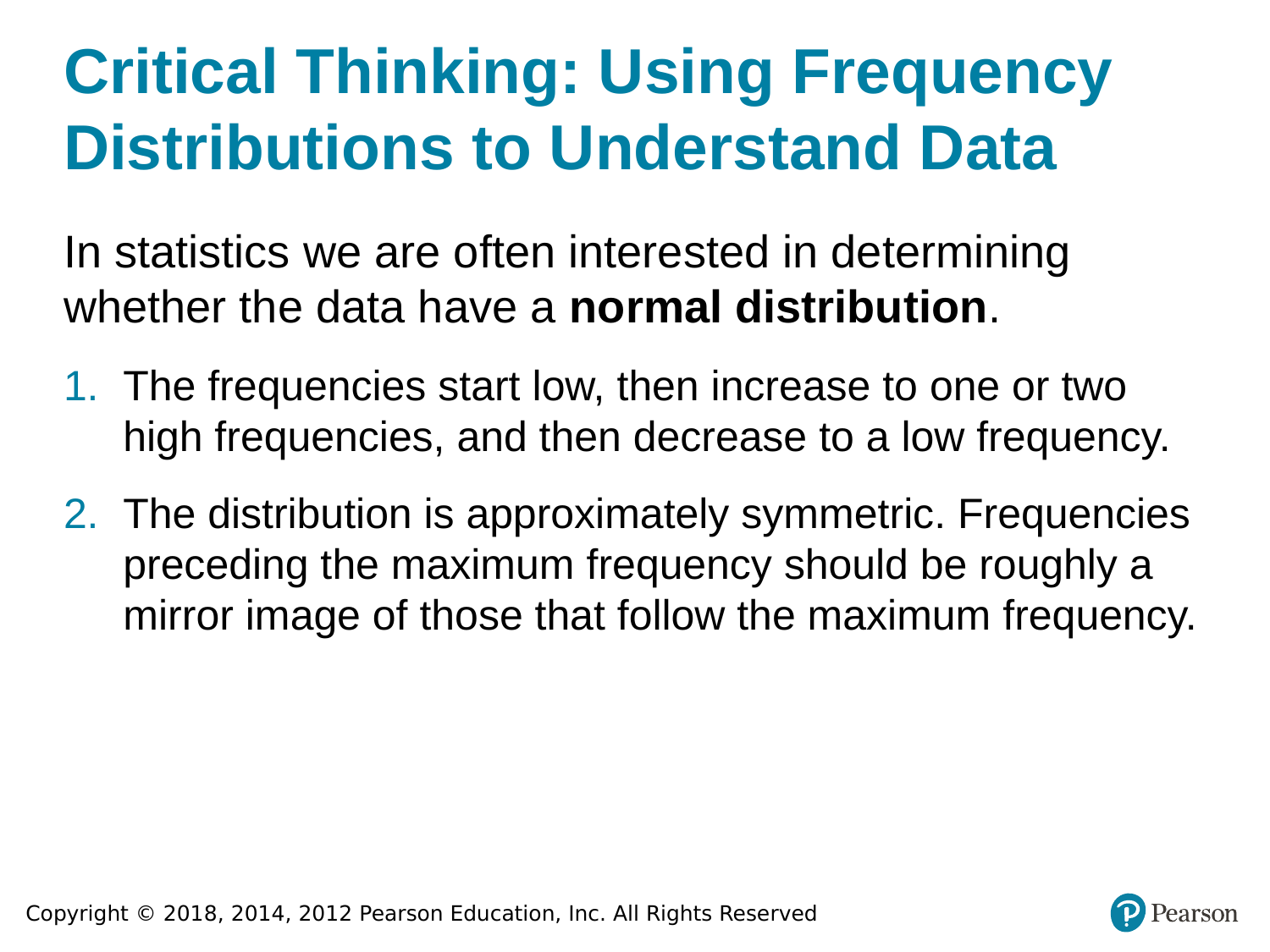

# Critical Thinking: Using Frequency Distributions to Understand Data
In statistics we are often interested in determining whether the data have a normal distribution.
The frequencies start low, then increase to one or two high frequencies, and then decrease to a low frequency.
The distribution is approximately symmetric. Frequencies preceding the maximum frequency should be roughly a mirror image of those that follow the maximum frequency.